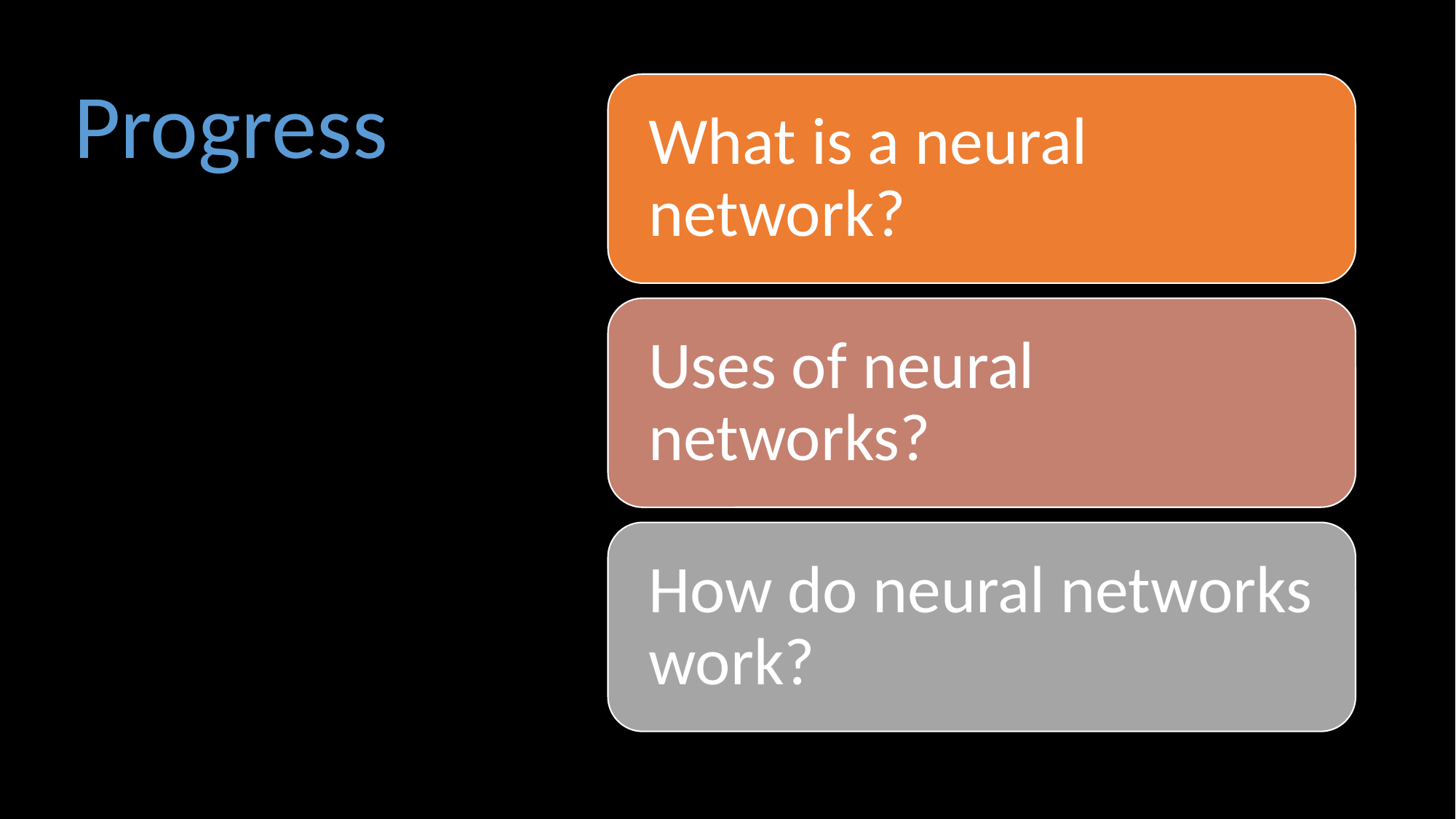

# Progress
What is a neural network?
Uses of neural networks?
How do neural networks work?